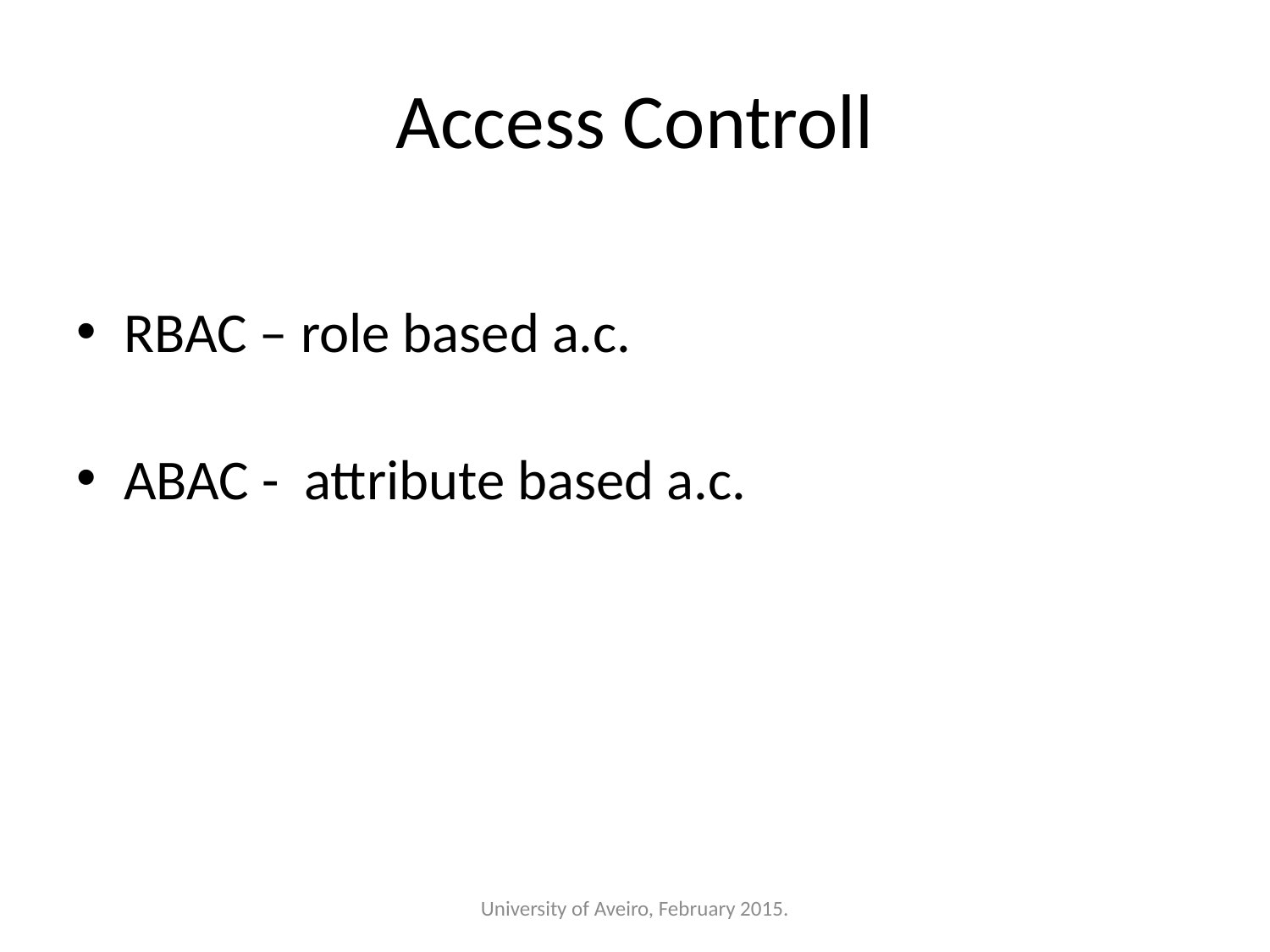

# Access Controll
RBAC – role based a.c.
ABAC -  attribute based a.c.
University of Aveiro, February 2015.